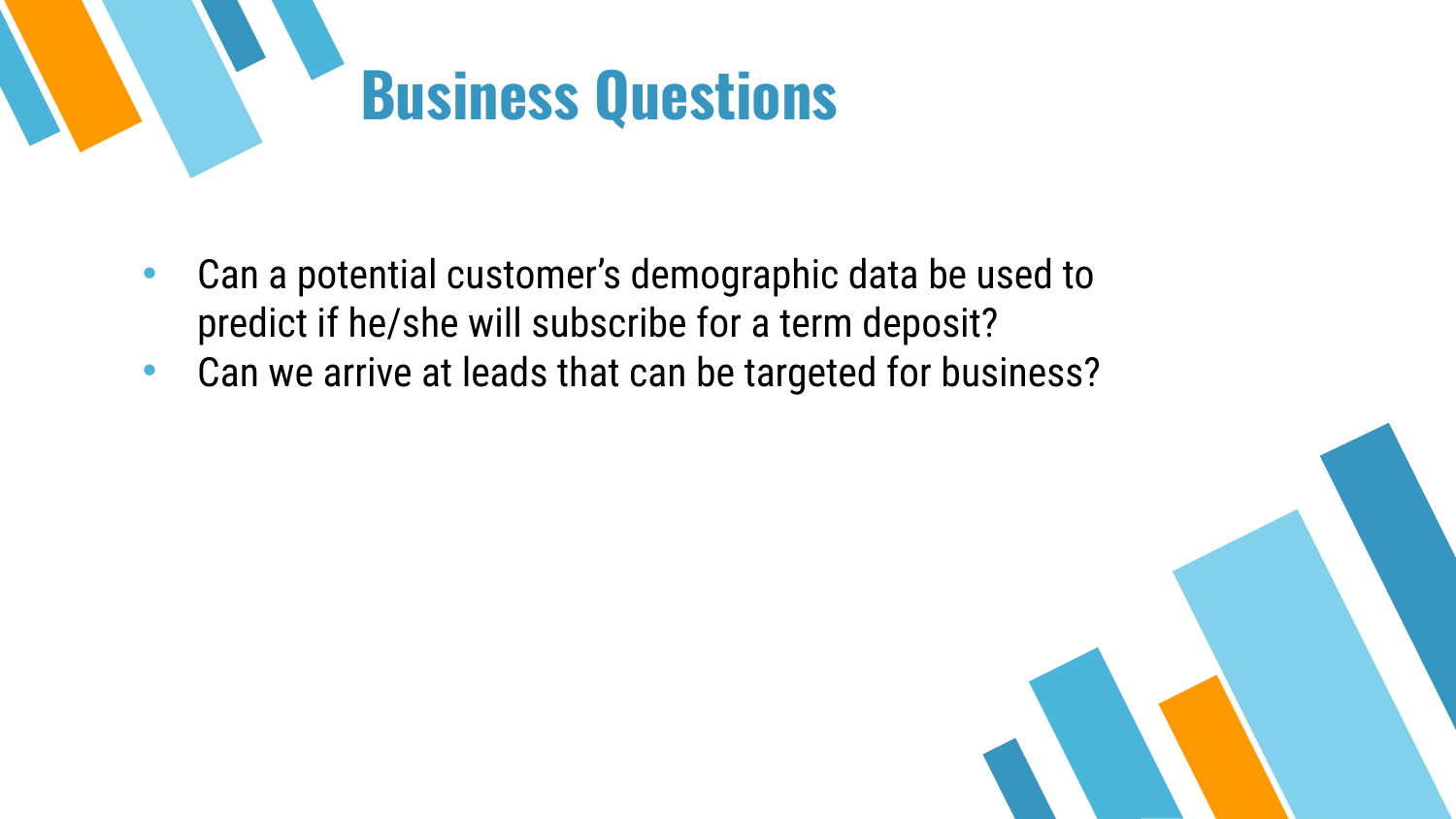

# Business Questions
Can a potential customer’s demographic data be used to predict if he/she will subscribe for a term deposit?
Can we arrive at leads that can be targeted for business?